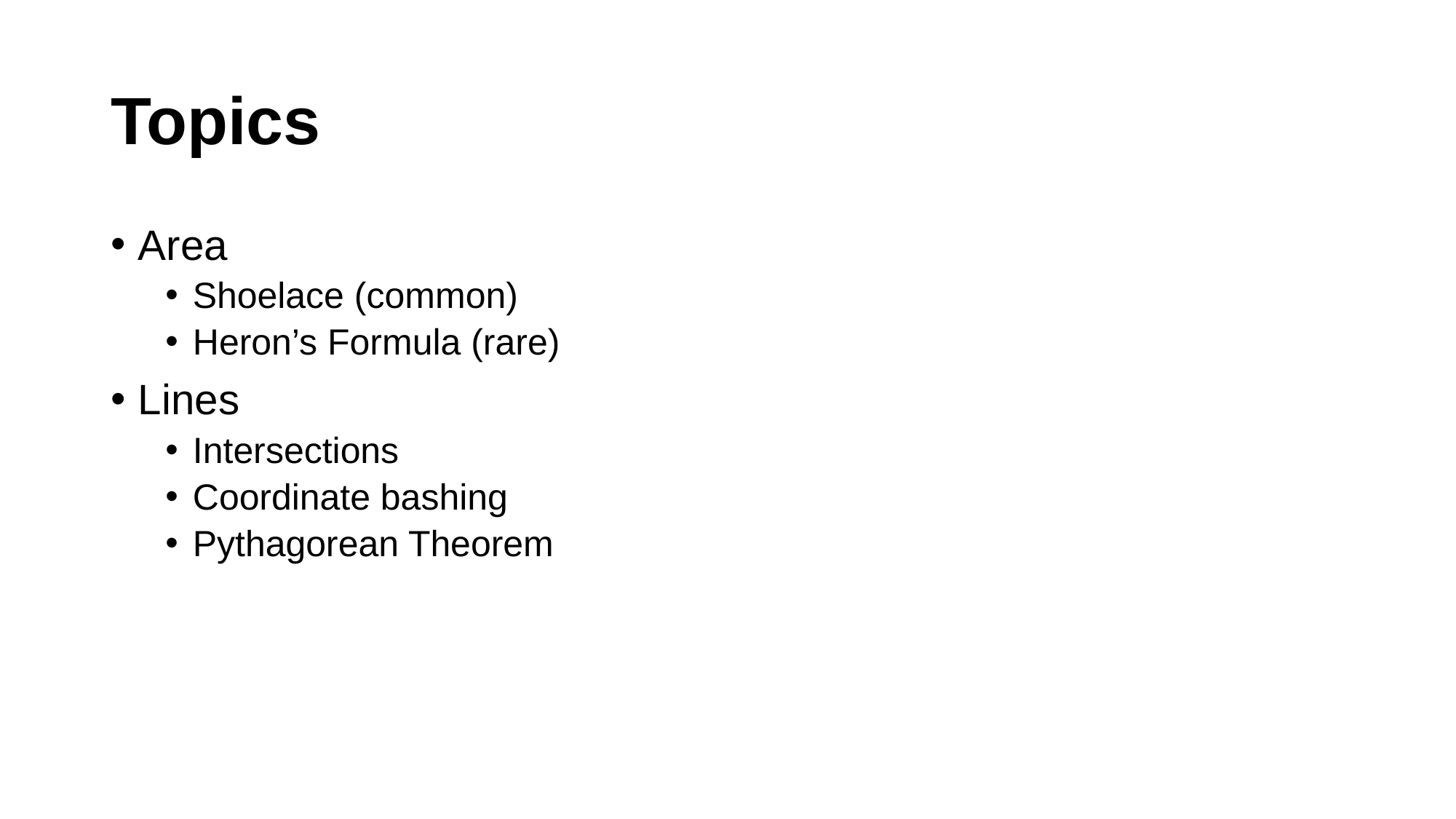

# Topics
Area
Shoelace (common)
Heron’s Formula (rare)
Lines
Intersections
Coordinate bashing
Pythagorean Theorem